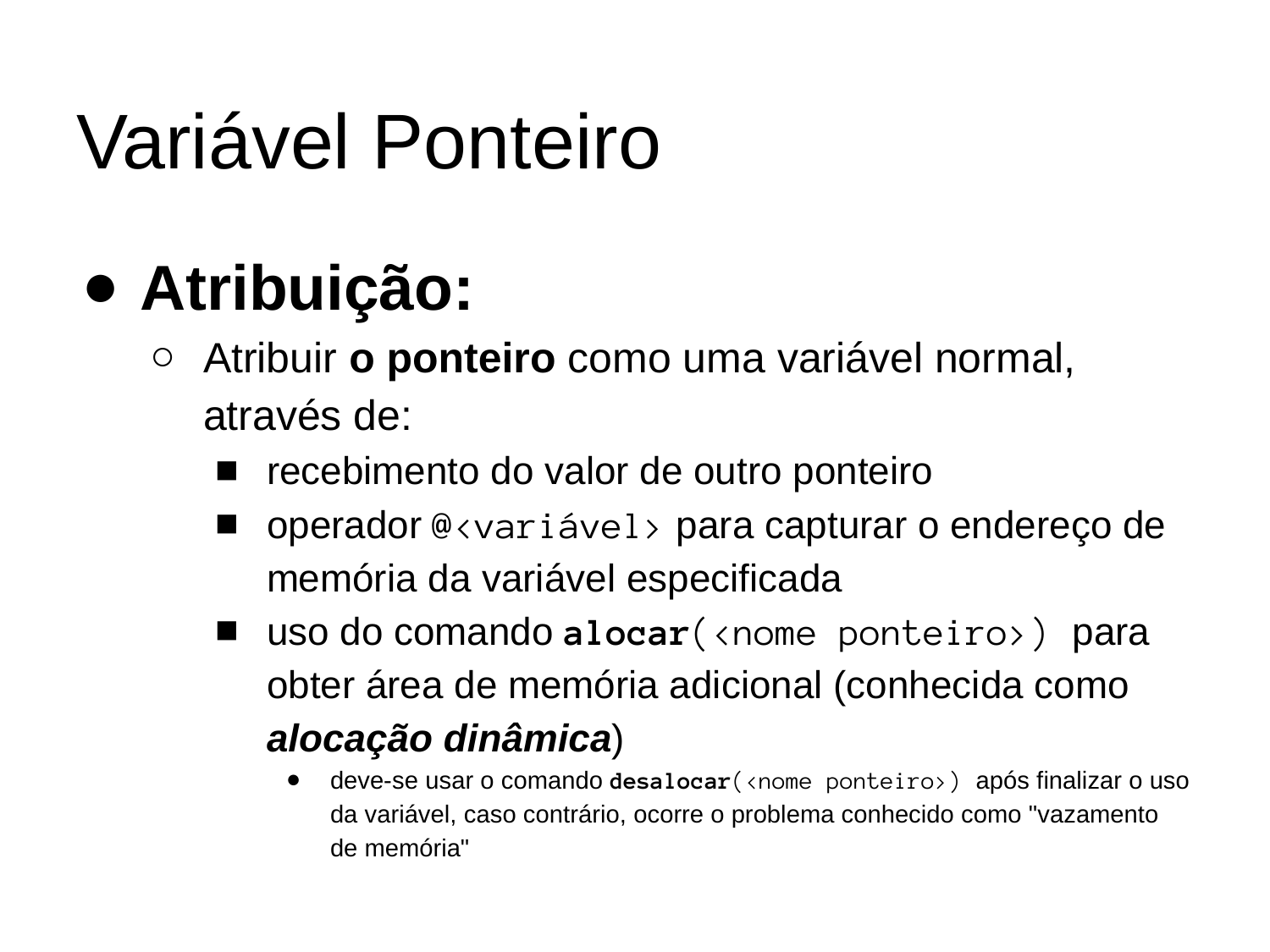

# Variável Ponteiro
Atribuição:
Atribuir o ponteiro como uma variável normal, através de:
recebimento do valor de outro ponteiro
operador @<variável> para capturar o endereço de memória da variável especificada
uso do comando alocar(<nome ponteiro>) para obter área de memória adicional (conhecida como alocação dinâmica)
deve-se usar o comando desalocar(<nome ponteiro>) após finalizar o uso da variável, caso contrário, ocorre o problema conhecido como "vazamento de memória"